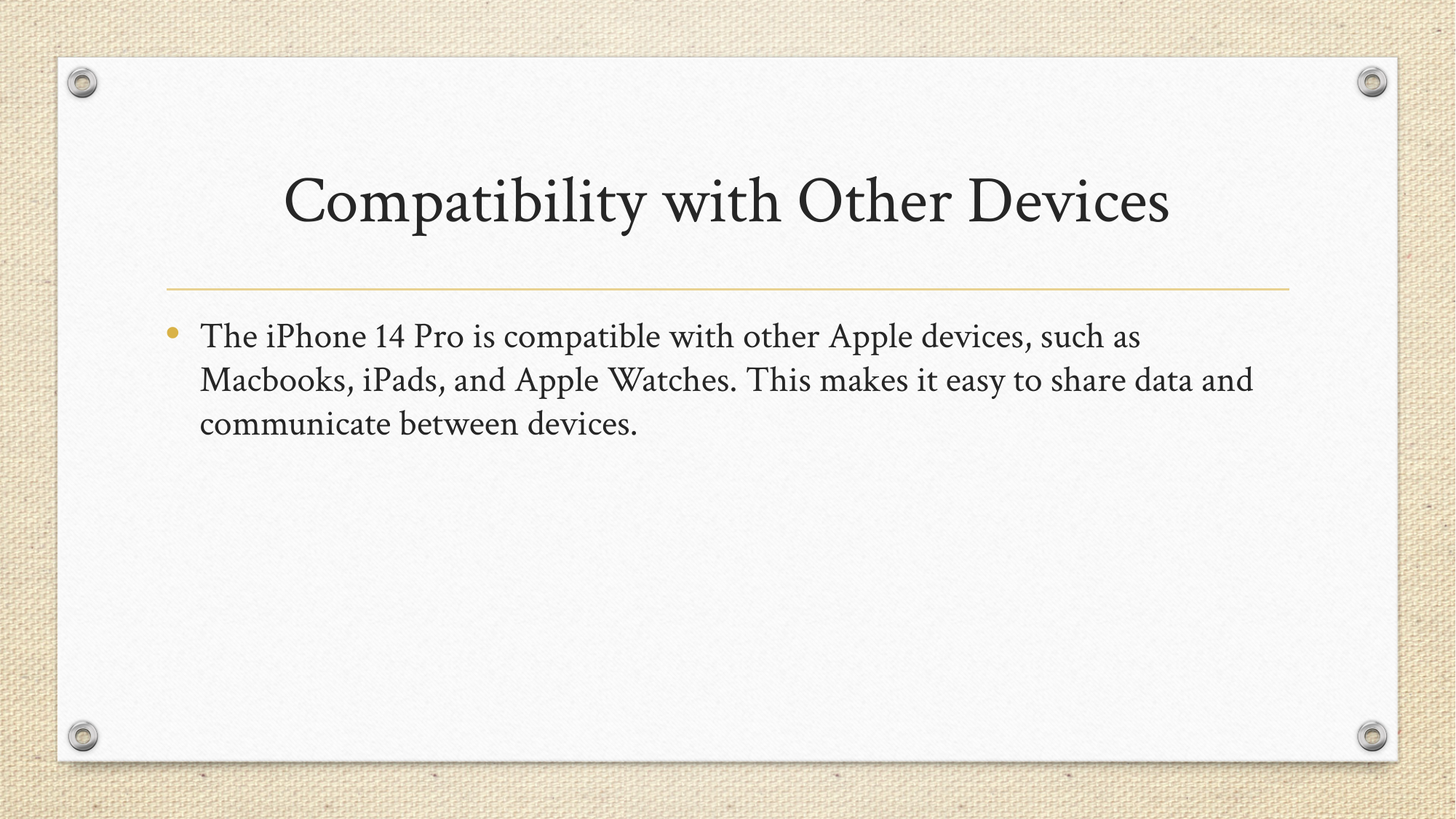

# Compatibility with Other Devices
The iPhone 14 Pro is compatible with other Apple devices, such as Macbooks, iPads, and Apple Watches. This makes it easy to share data and communicate between devices.